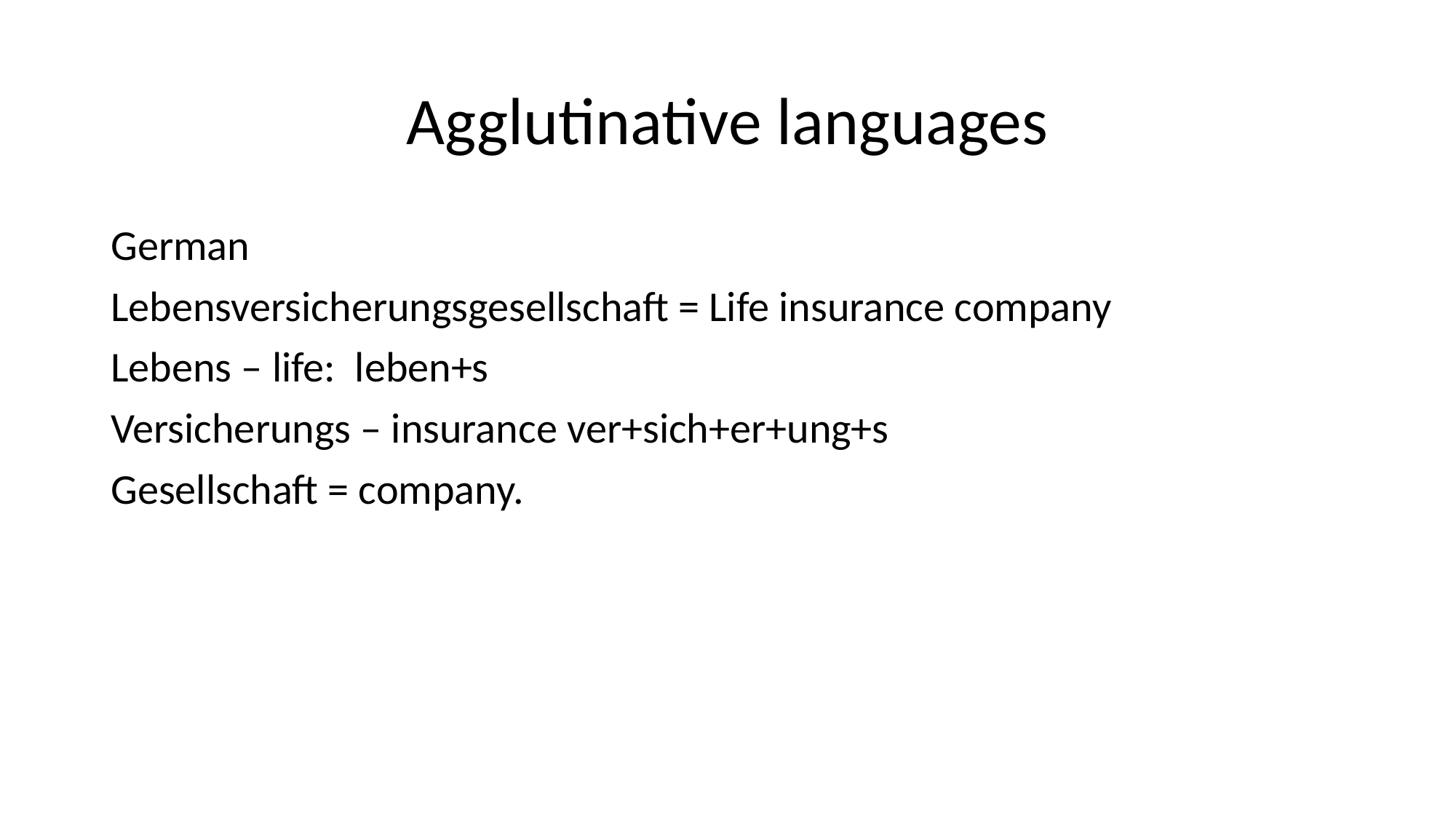

# Agglutinative languages
German
Lebensversicherungsgesellschaft = Life insurance company
Lebens – life:  leben+s
Versicherungs – insurance ver+sich+er+ung+s
Gesellschaft = company.